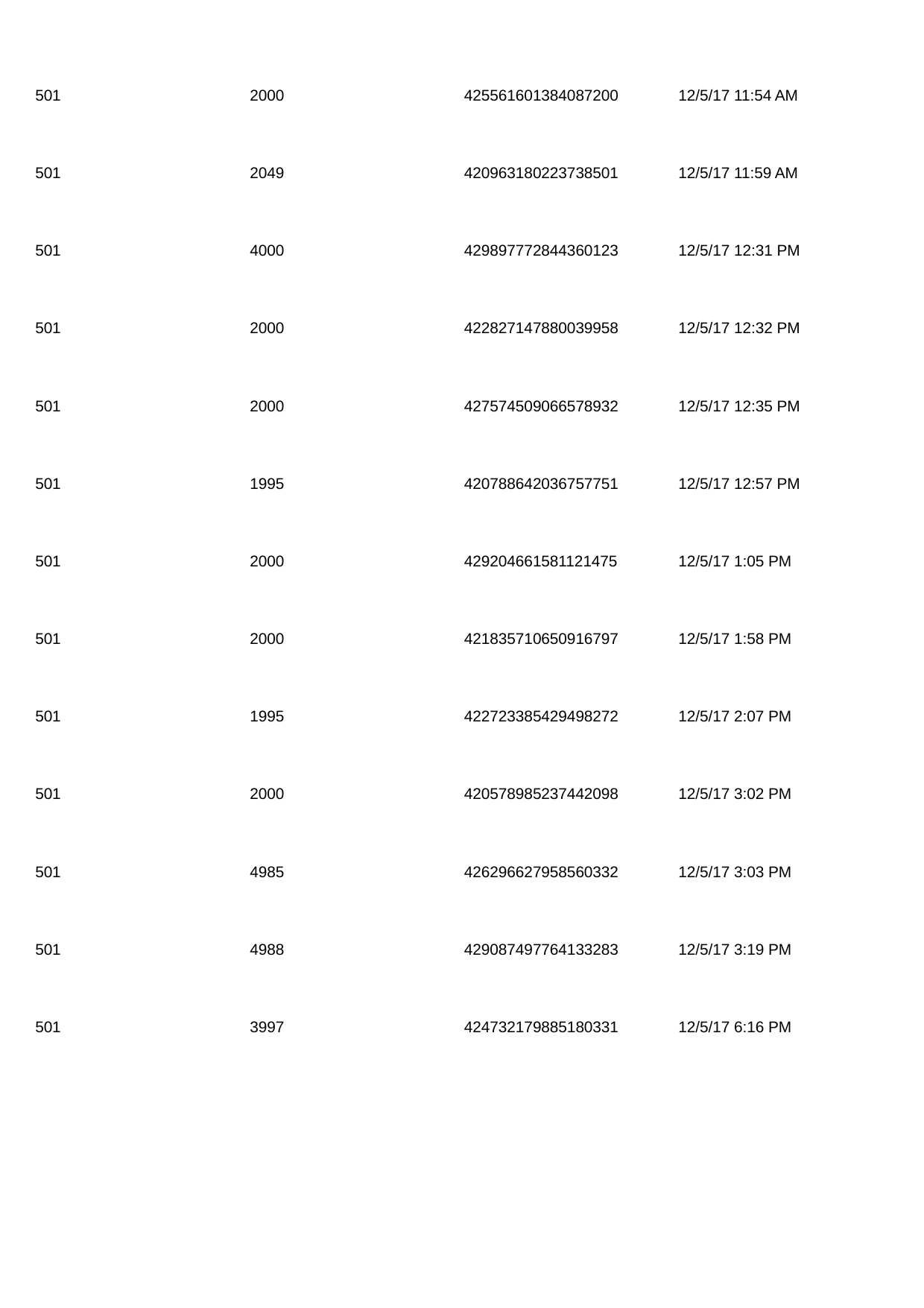

501
2000
425561601384087200
12/5/17 11:54 AM
 501
2049
420963180223738501
12/5/17 11:59 AM
 501
4000
429897772844360123
12/5/17 12:31 PM
 501
2000
422827147880039958
12/5/17 12:32 PM
 501
2000
427574509066578932
12/5/17 12:35 PM
 501
1995
420788642036757751
12/5/17 12:57 PM
 501
2000
429204661581121475
12/5/17 1:05 PM
 501
2000
421835710650916797
12/5/17 1:58 PM
 501
1995
422723385429498272
12/5/17 2:07 PM
 501
2000
420578985237442098
12/5/17 3:02 PM
 501
4985
426296627958560332
12/5/17 3:03 PM
 501
4988
429087497764133283
12/5/17 3:19 PM
 501
3997
424732179885180331
12/5/17 6:16 PM